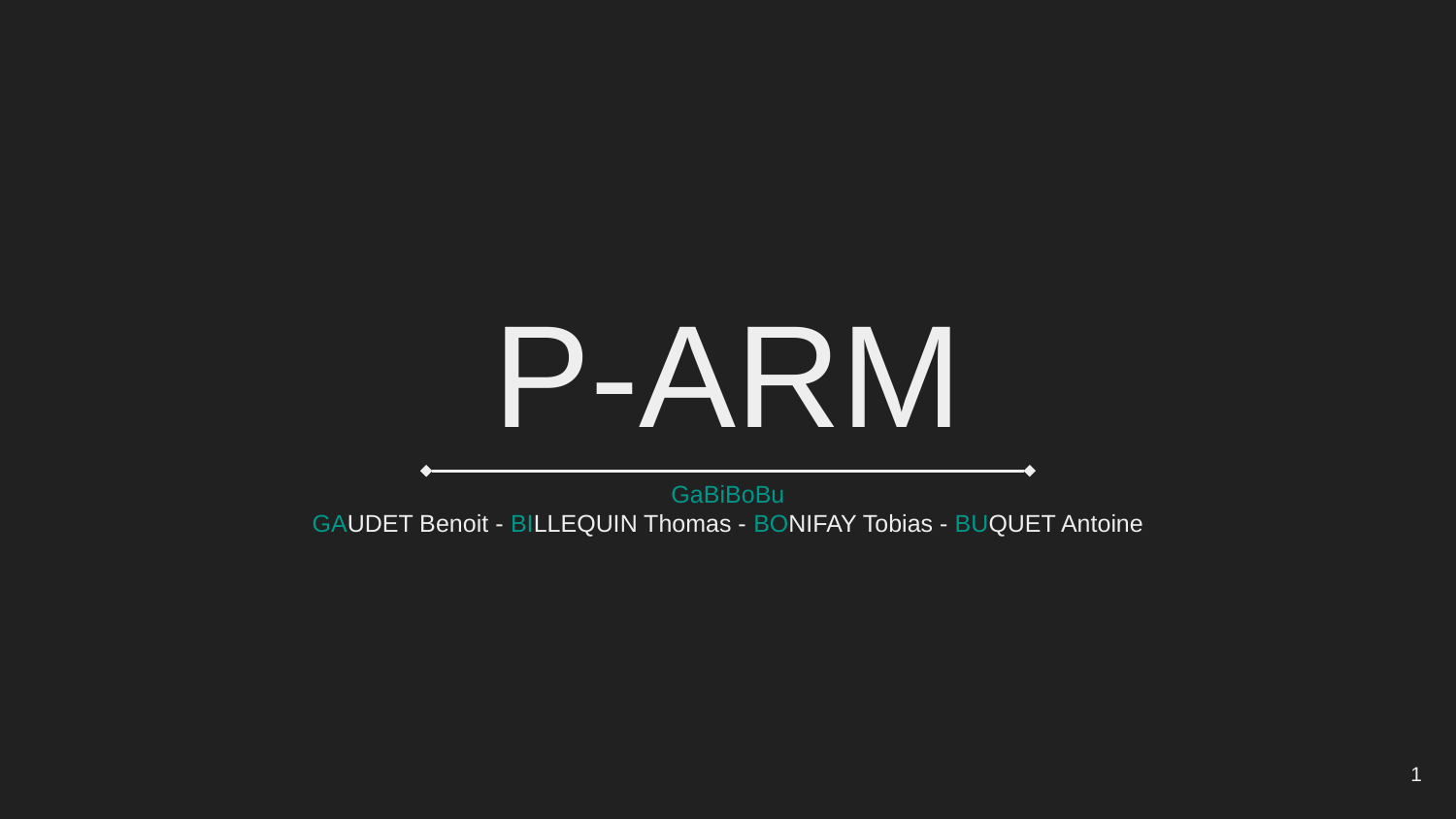

P-ARM

GaBiBoBu
GAUDET Benoit - BILLEQUIN Thomas - BONIFAY Tobias - BUQUET Antoine
1